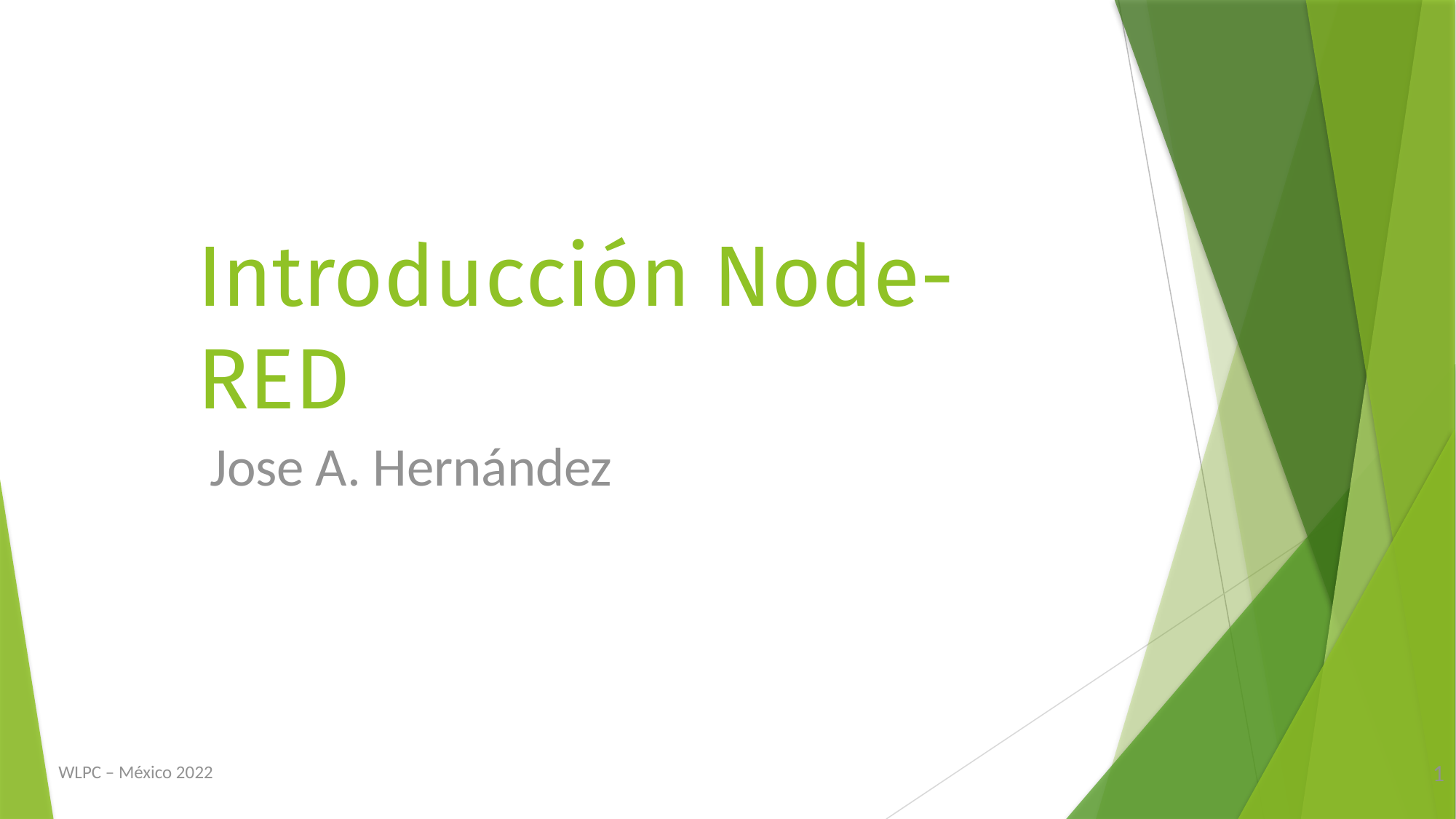

# Introducción Node-RED
Jose A. Hernández
1
WLPC – México 2022